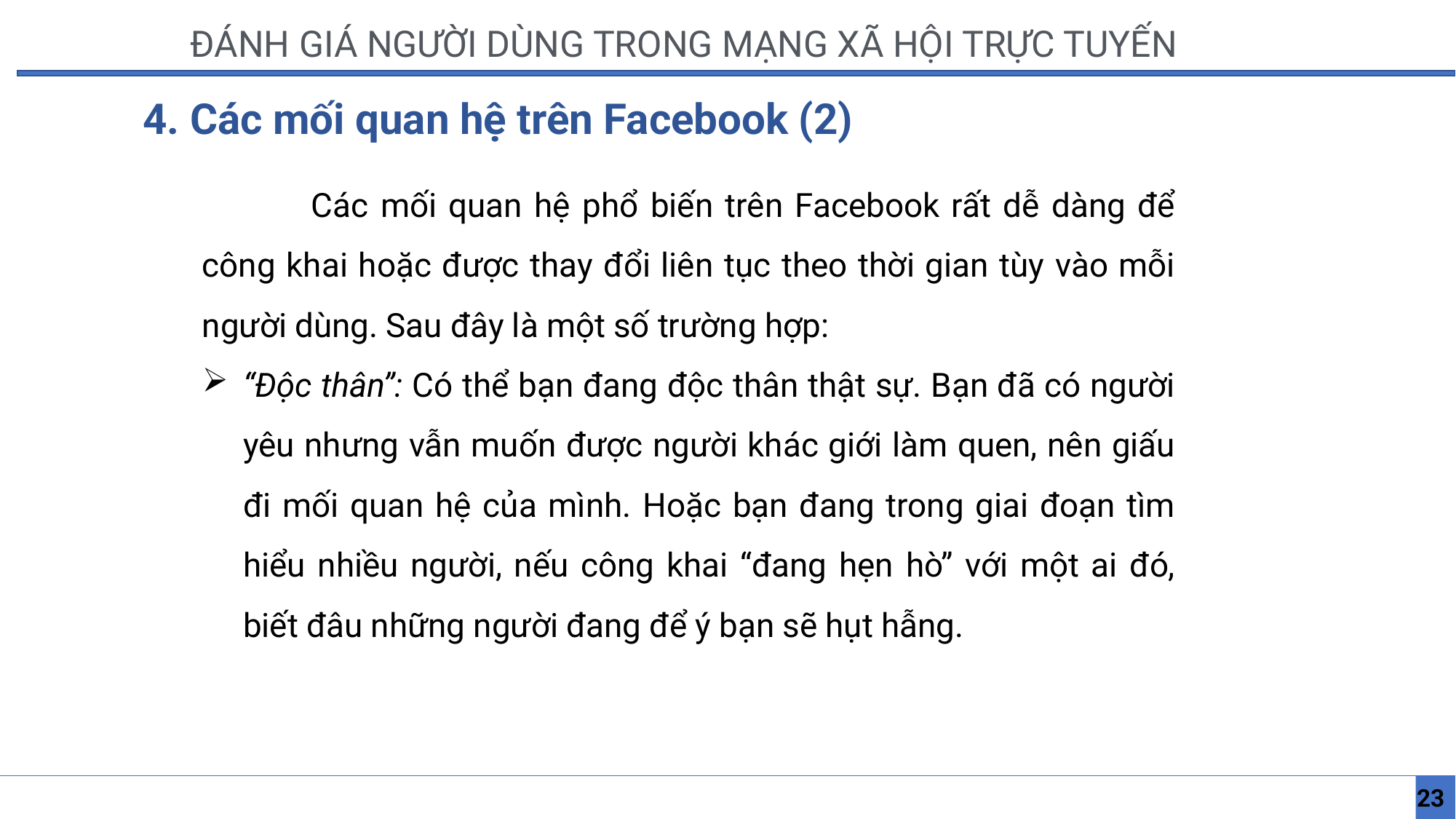

ĐÁNH GIÁ NGƯỜI DÙNG TRONG MẠNG XÃ HỘI TRỰC TUYẾN

4. Các mối quan hệ trên Facebook (2)
	Các mối quan hệ phổ biến trên Facebook rất dễ dàng để công khai hoặc được thay đổi liên tục theo thời gian tùy vào mỗi người dùng. Sau đây là một số trường hợp:
“Độc thân”: Có thể bạn đang độc thân thật sự. Bạn đã có người yêu nhưng vẫn muốn được người khác giới làm quen, nên giấu đi mối quan hệ của mình. Hoặc bạn đang trong giai đoạn tìm hiểu nhiều người, nếu công khai “đang hẹn hò” với một ai đó, biết đâu những người đang để ý bạn sẽ hụt hẫng.

23